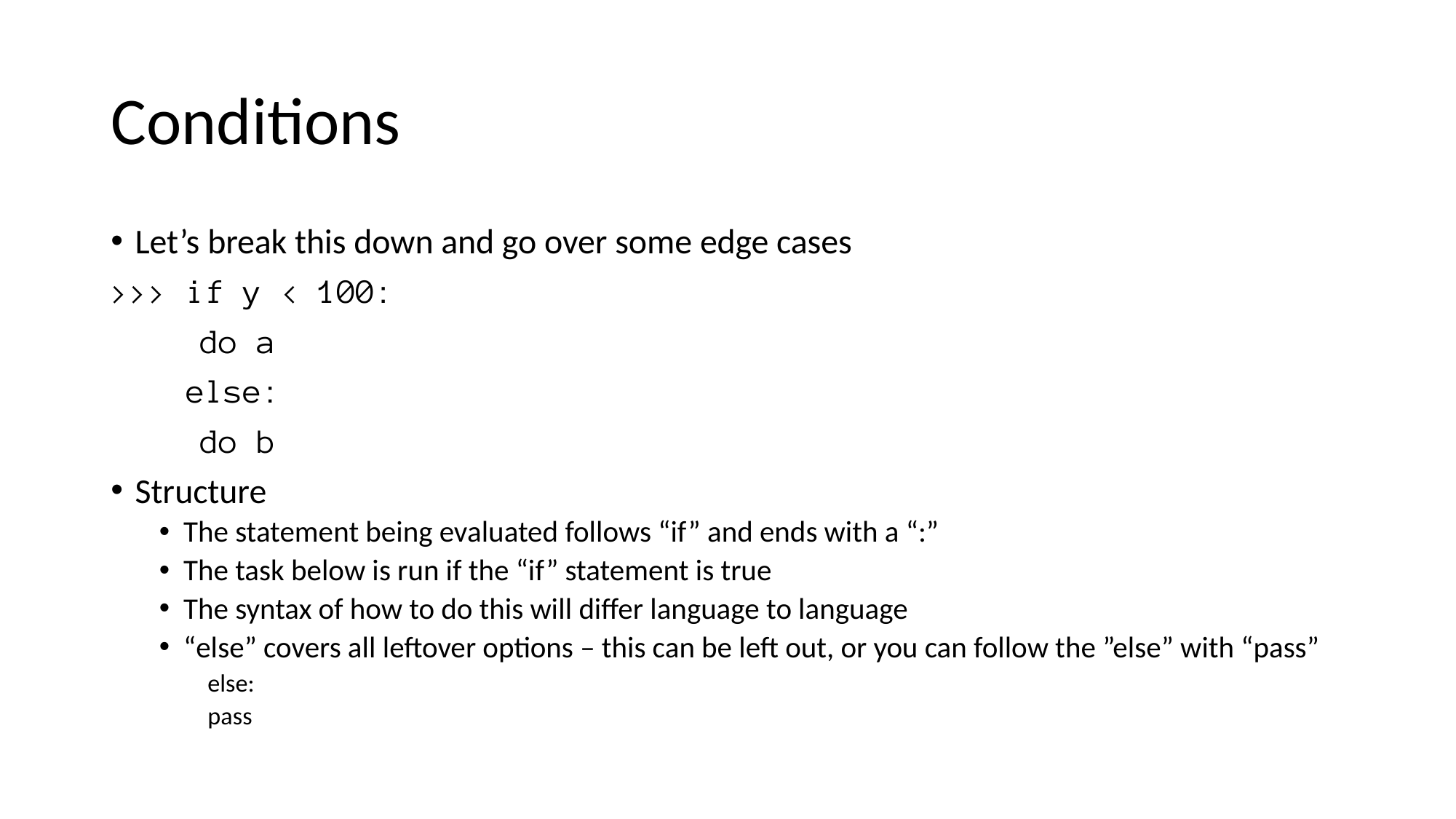

# Conditions
Let’s break this down and go over some edge cases
>>> if y < 100:
		do a
    else:
		do b
Structure
The statement being evaluated follows “if” and ends with a “:”
The task below is run if the “if” statement is true
The syntax of how to do this will differ language to language
“else” covers all leftover options – this can be left out, or you can follow the ”else” with “pass”
else:
	pass